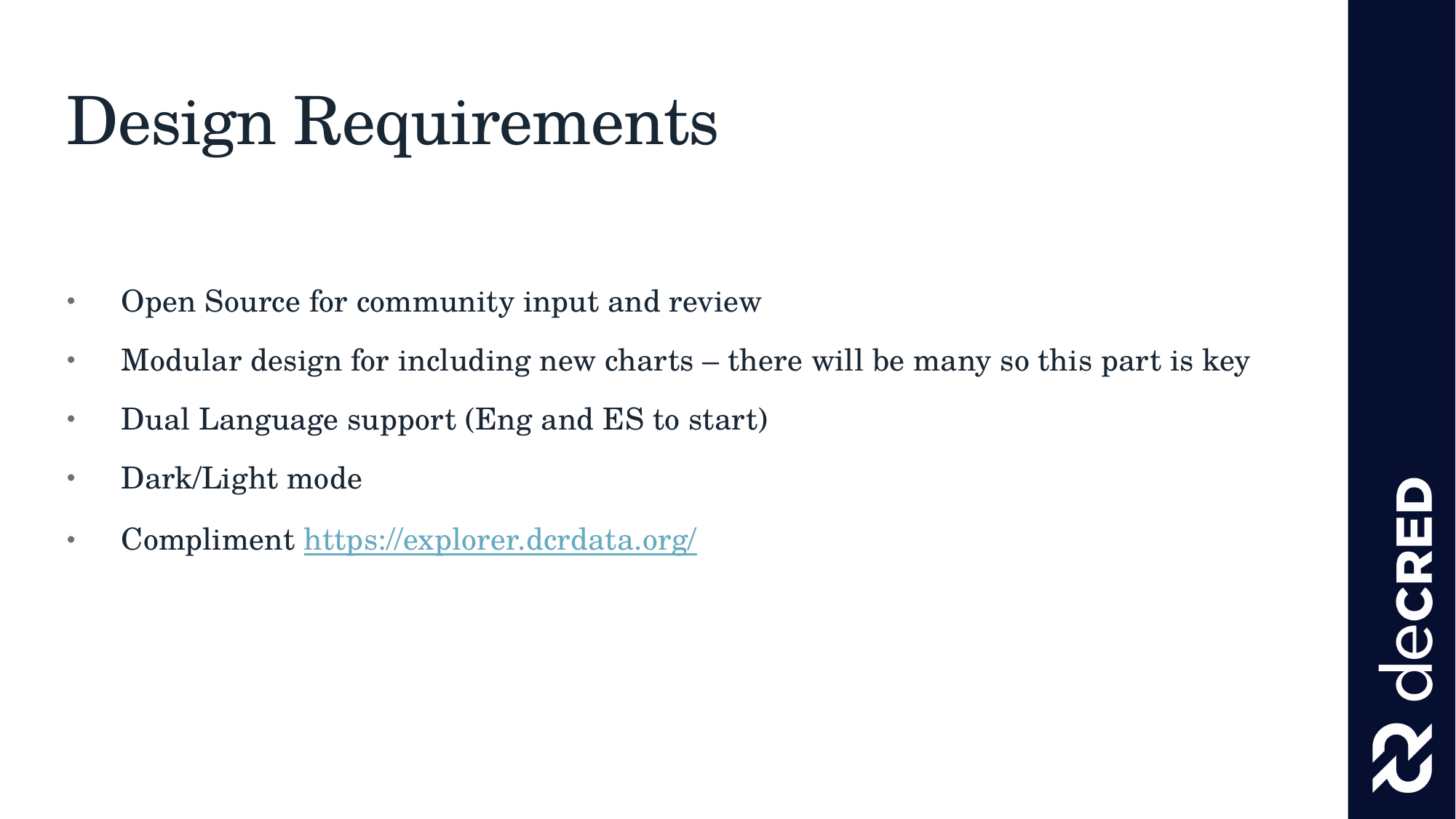

Design Requirements

Open Source for community input and review
Modular design for including new charts – there will be many so this part is key
Dual Language support (Eng and ES to start)
Dark/Light mode
Compliment https://explorer.dcrdata.org/